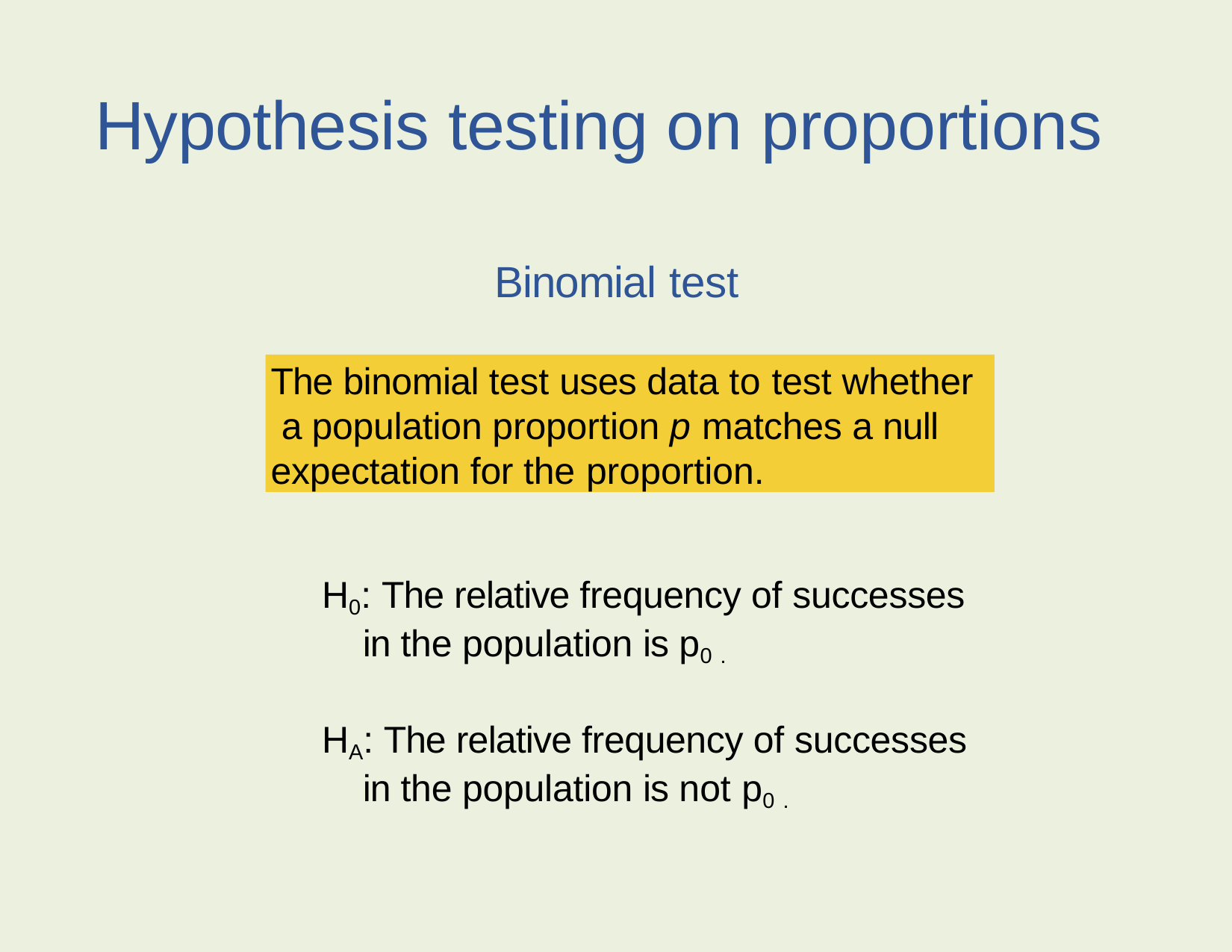

Hypothesis testing on proportions
Binomial test
The binomial test uses data to test whether  a population proportion p matches a null  expectation for the proportion.
H0: The relative frequency of successes in the population is p0 .

HA: The relative frequency of successes in the population is not p0 .